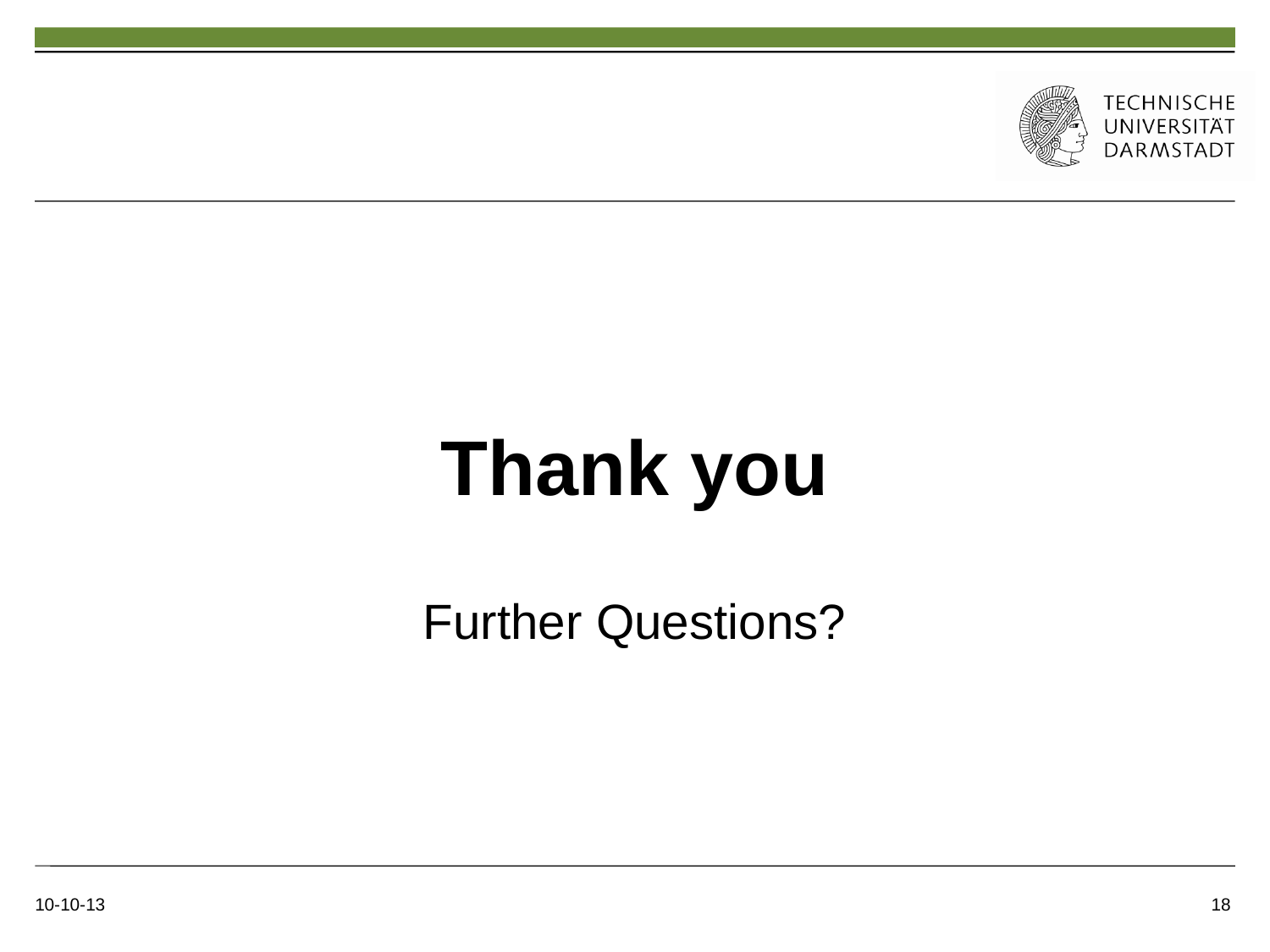

#
Thank you

Further Questions?
10-10-13	18